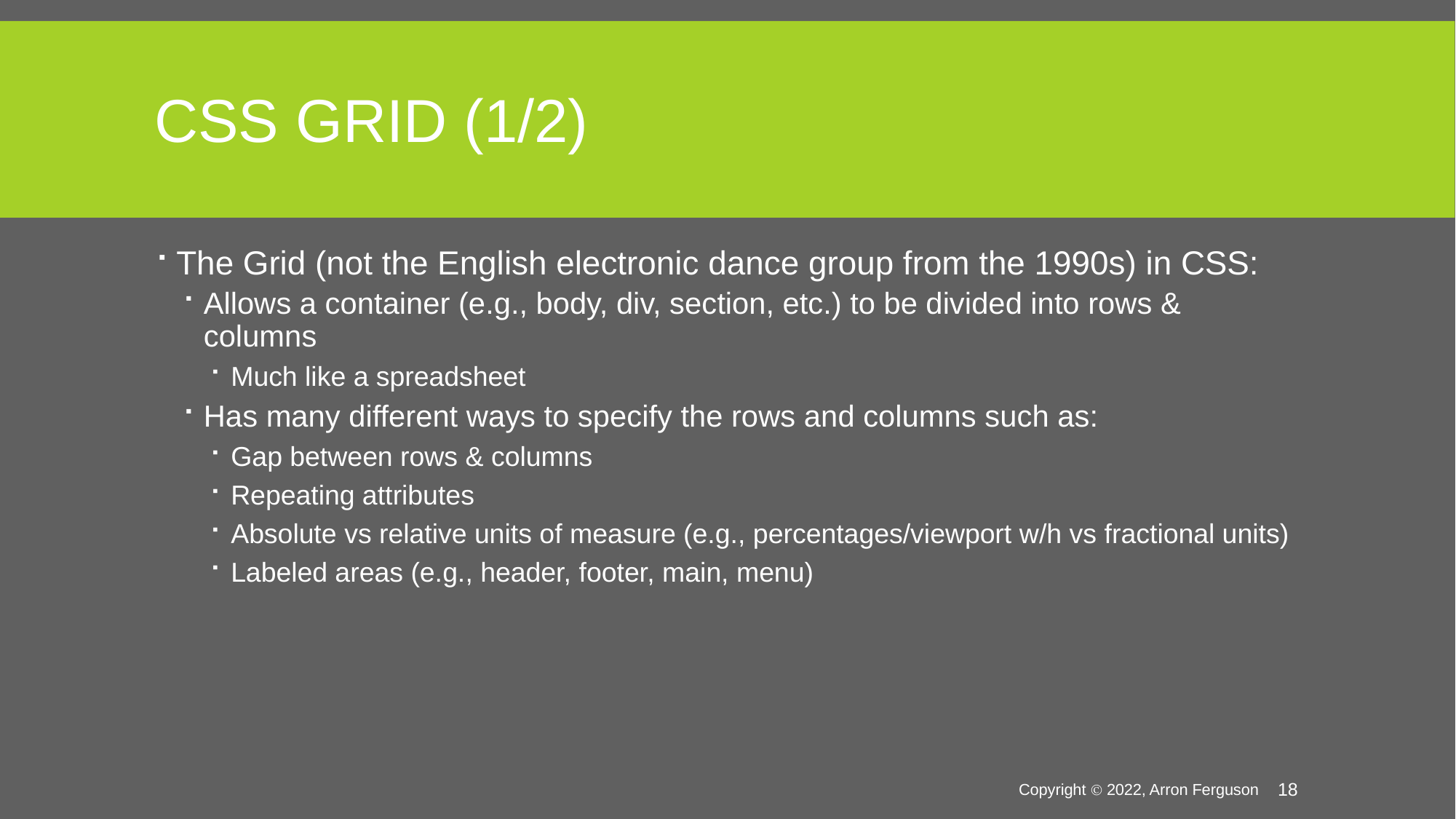

# CSS Grid (1/2)
The Grid (not the English electronic dance group from the 1990s) in CSS:
Allows a container (e.g., body, div, section, etc.) to be divided into rows & columns
Much like a spreadsheet
Has many different ways to specify the rows and columns such as:
Gap between rows & columns
Repeating attributes
Absolute vs relative units of measure (e.g., percentages/viewport w/h vs fractional units)
Labeled areas (e.g., header, footer, main, menu)
Copyright Ⓒ 2022, Arron Ferguson
18